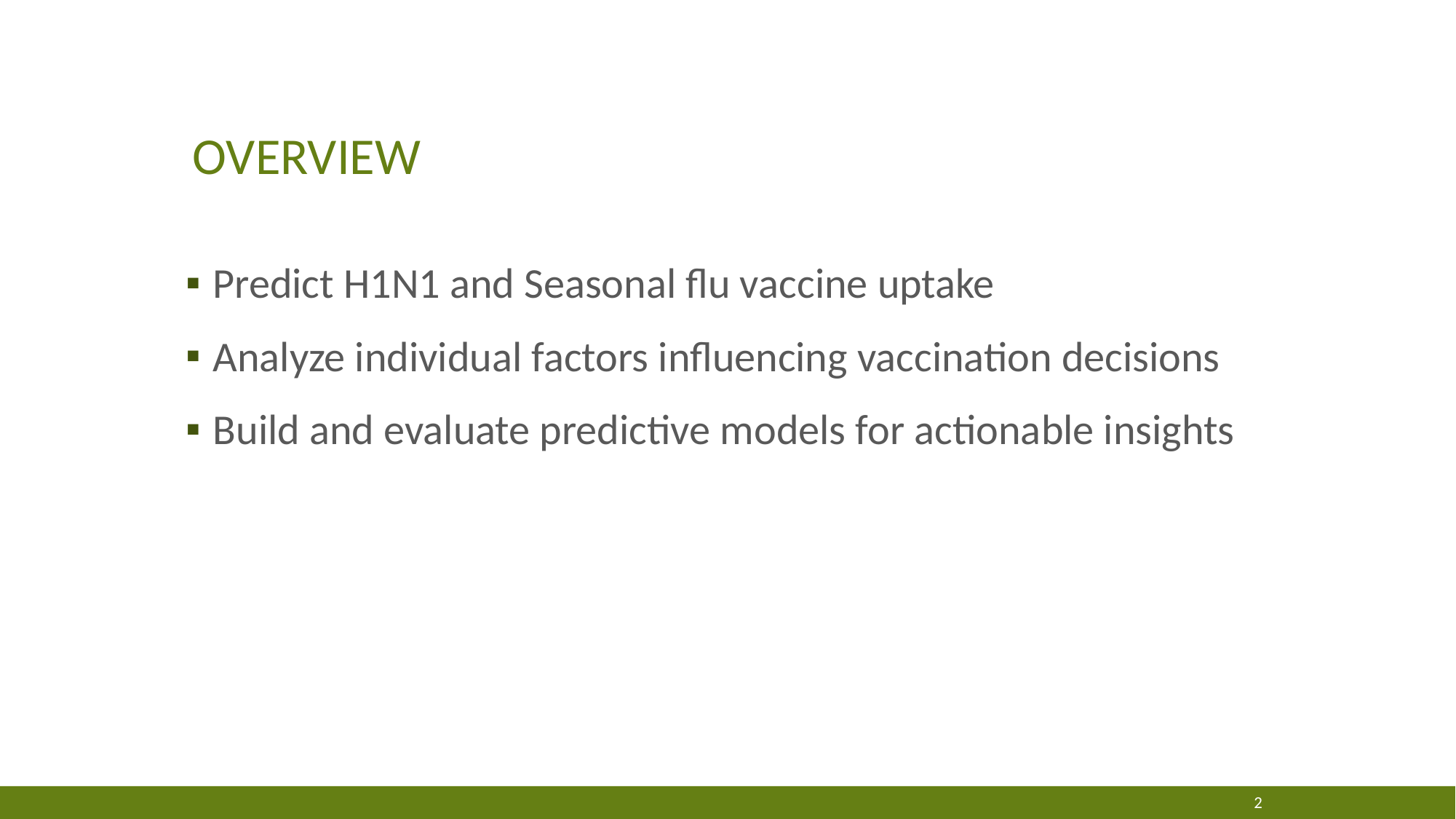

# overview
Predict H1N1 and Seasonal flu vaccine uptake
Analyze individual factors influencing vaccination decisions
Build and evaluate predictive models for actionable insights

2